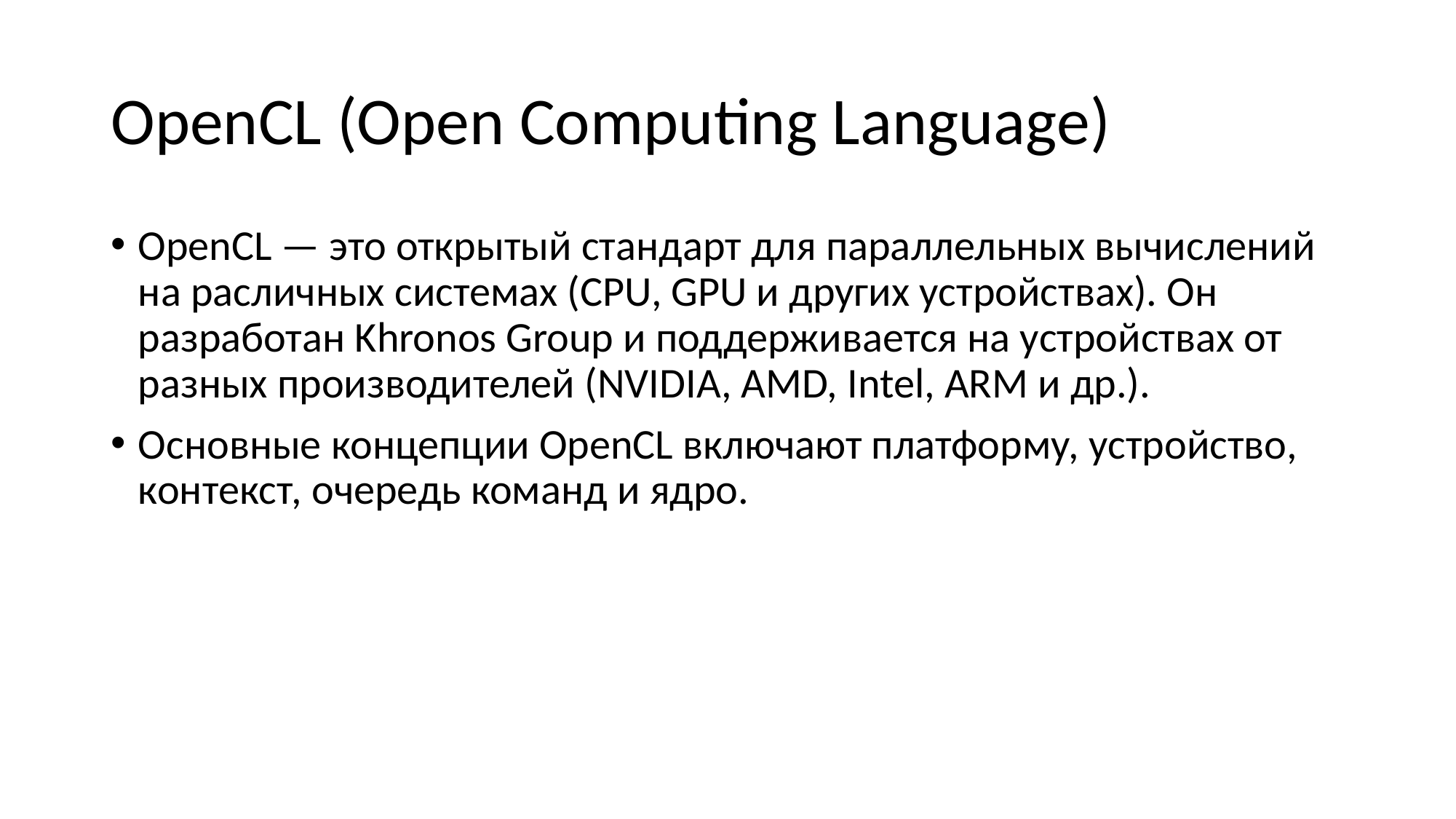

# OpenCL (Open Computing Language)
OpenCL — это открытый стандарт для параллельных вычислений на расличных системах (CPU, GPU и других устройствах). Он разработан Khronos Group и поддерживается на устройствах от разных производителей (NVIDIA, AMD, Intel, ARM и др.).
Основные концепции OpenCL включают платформу, устройство, контекст, очередь команд и ядро.